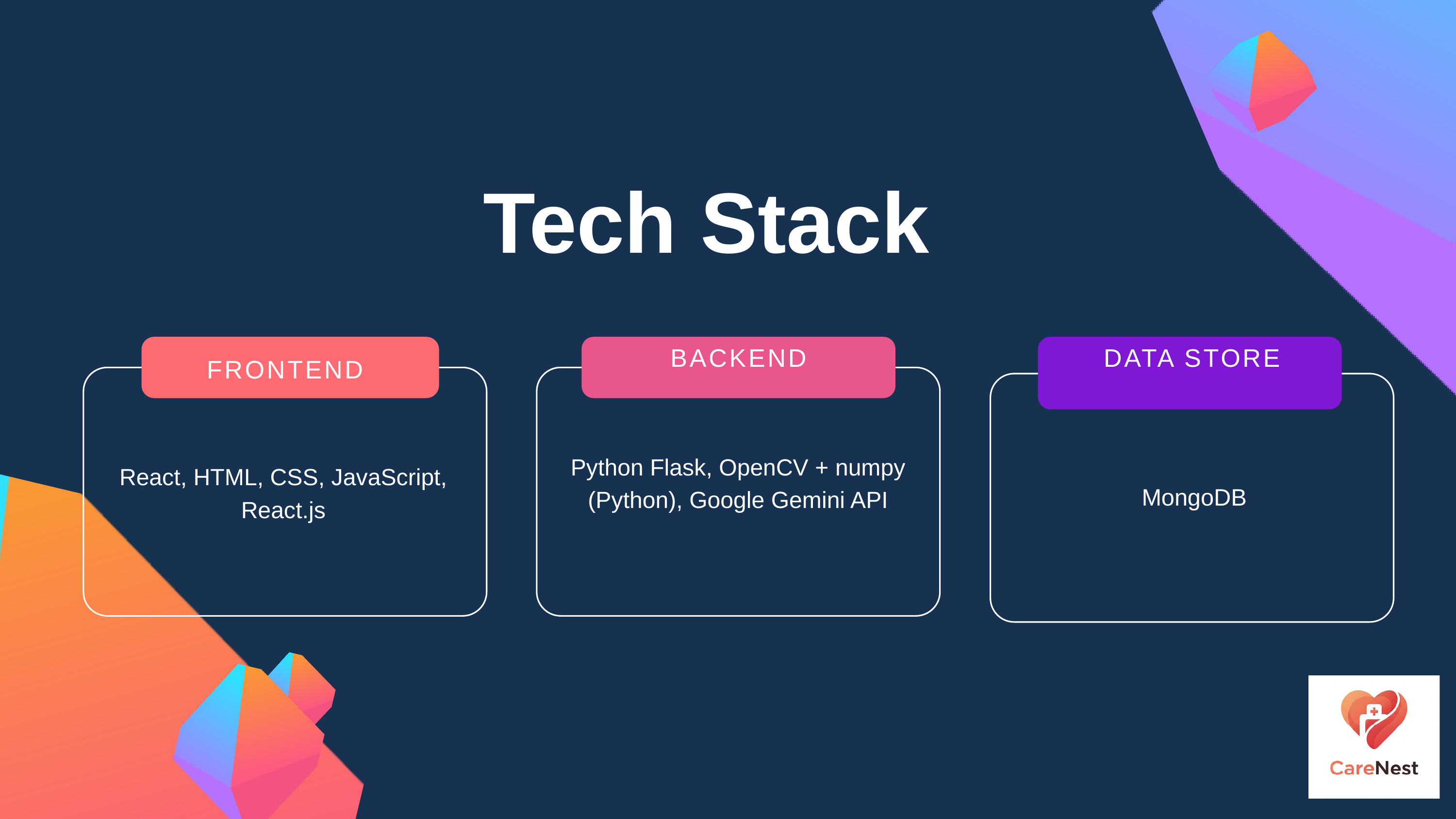

Tech Stack

BACKEND
DATA STORE
FRONTEND

Python Flask, OpenCV + numpy (Python), Google Gemini API
React, HTML, CSS, JavaScript, React.js
 MongoDB